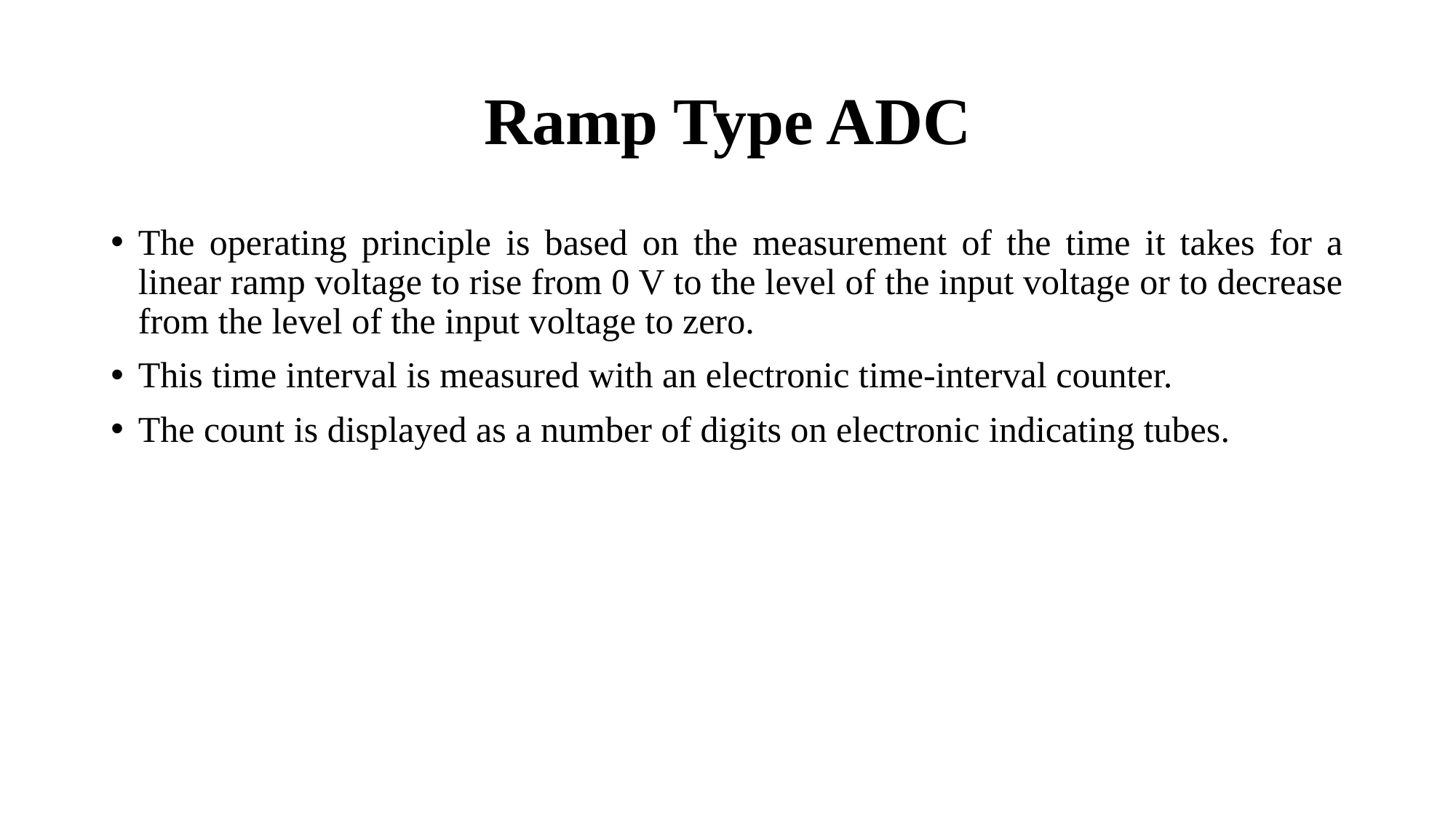

# Ramp Type ADC
The operating principle is based on the measurement of the time it takes for a linear ramp voltage to rise from 0 V to the level of the input voltage or to decrease from the level of the input voltage to zero.
This time interval is measured with an electronic time-interval counter.
The count is displayed as a number of digits on electronic indicating tubes.